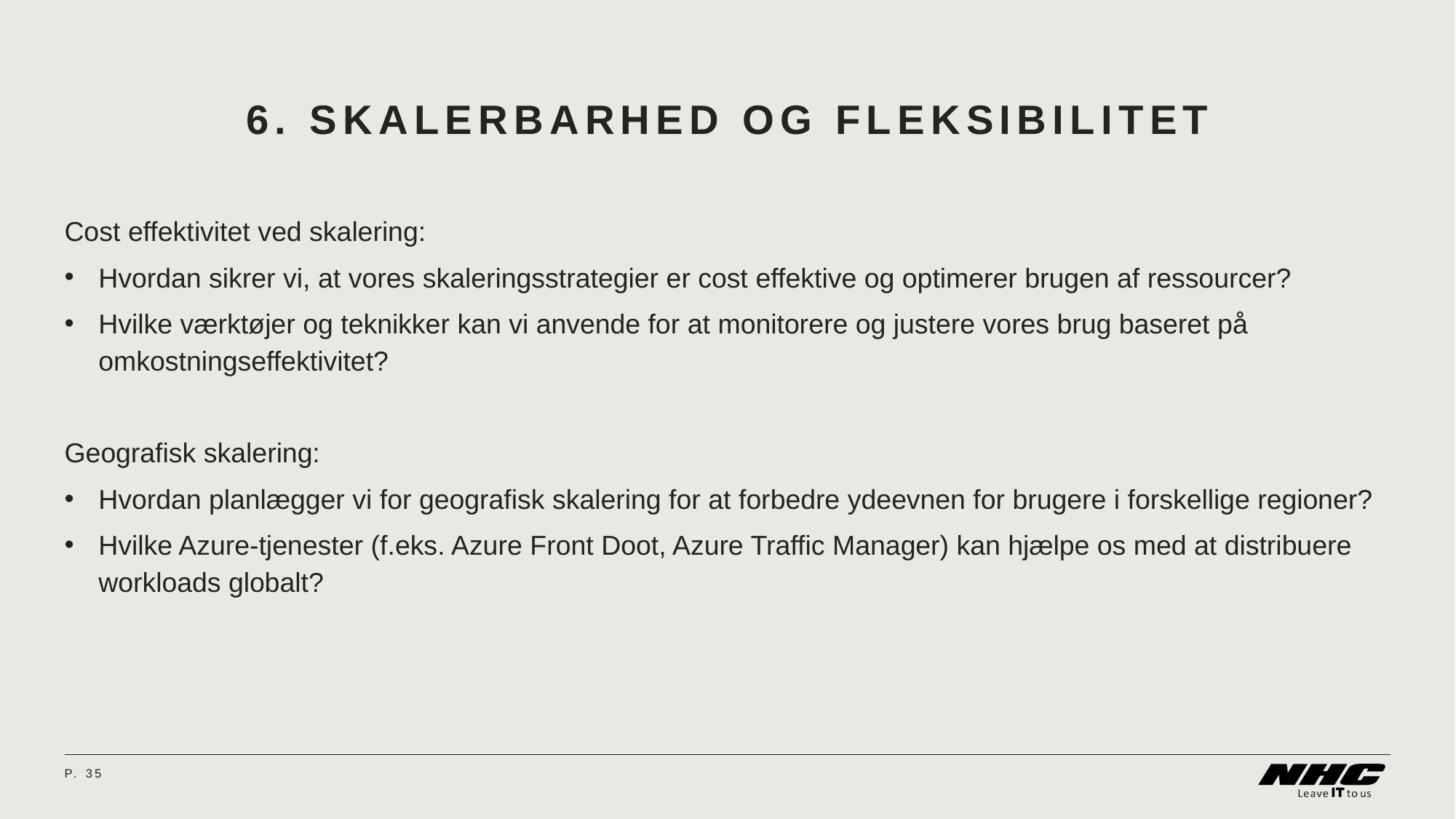

# 6. Skalerbarhed og fleksibilitet
Cost effektivitet ved skalering:
Hvordan sikrer vi, at vores skaleringsstrategier er cost effektive og optimerer brugen af ressourcer?
Hvilke værktøjer og teknikker kan vi anvende for at monitorere og justere vores brug baseret på omkostningseffektivitet?

Geografisk skalering:
Hvordan planlægger vi for geografisk skalering for at forbedre ydeevnen for brugere i forskellige regioner?
Hvilke Azure-tjenester (f.eks. Azure Front Doot, Azure Traffic Manager) kan hjælpe os med at distribuere workloads globalt?
P.	35

08 April 2024